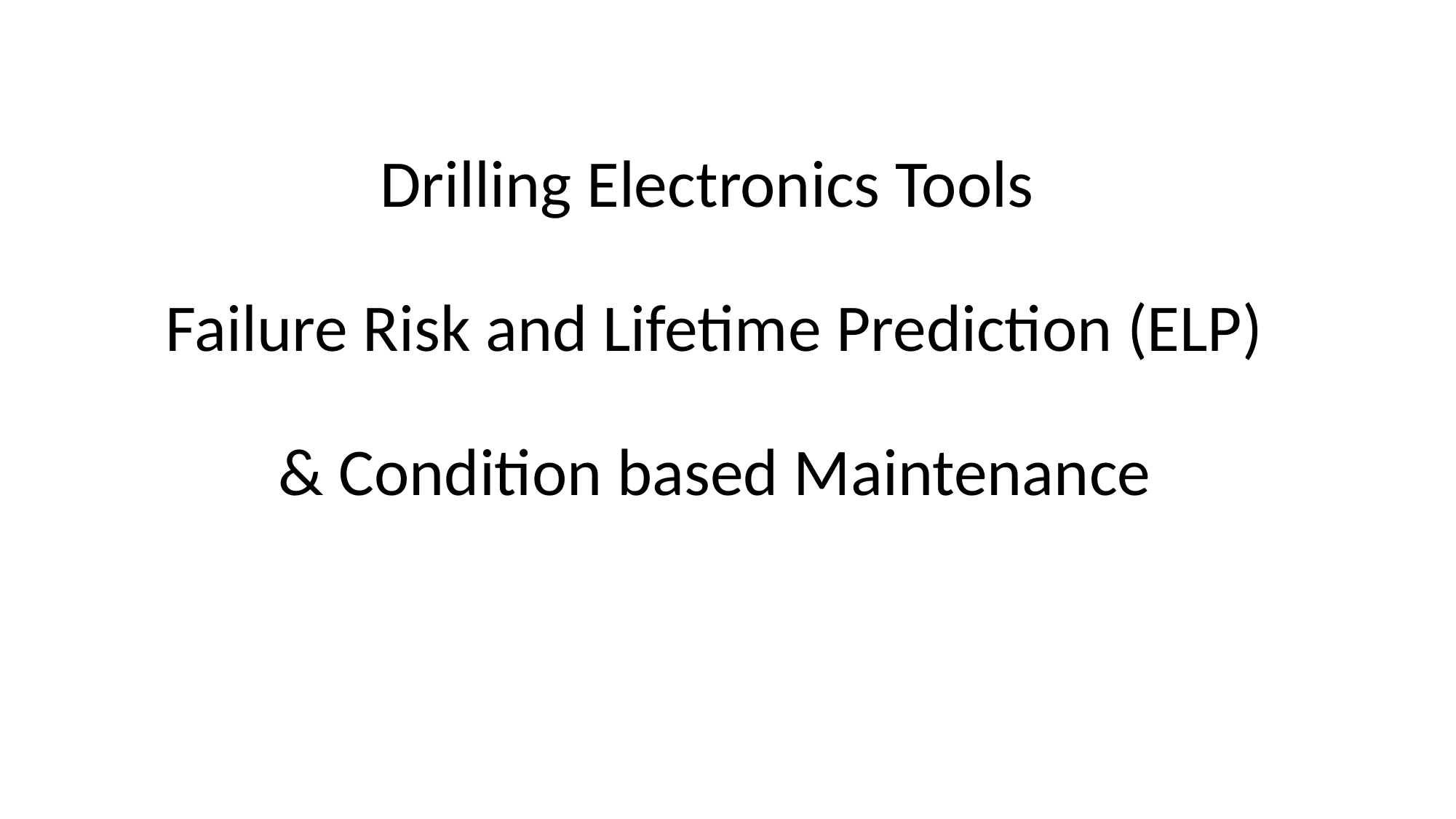

# Drilling Electronics Tools Failure Risk and Lifetime Prediction (ELP) & Condition based Maintenance